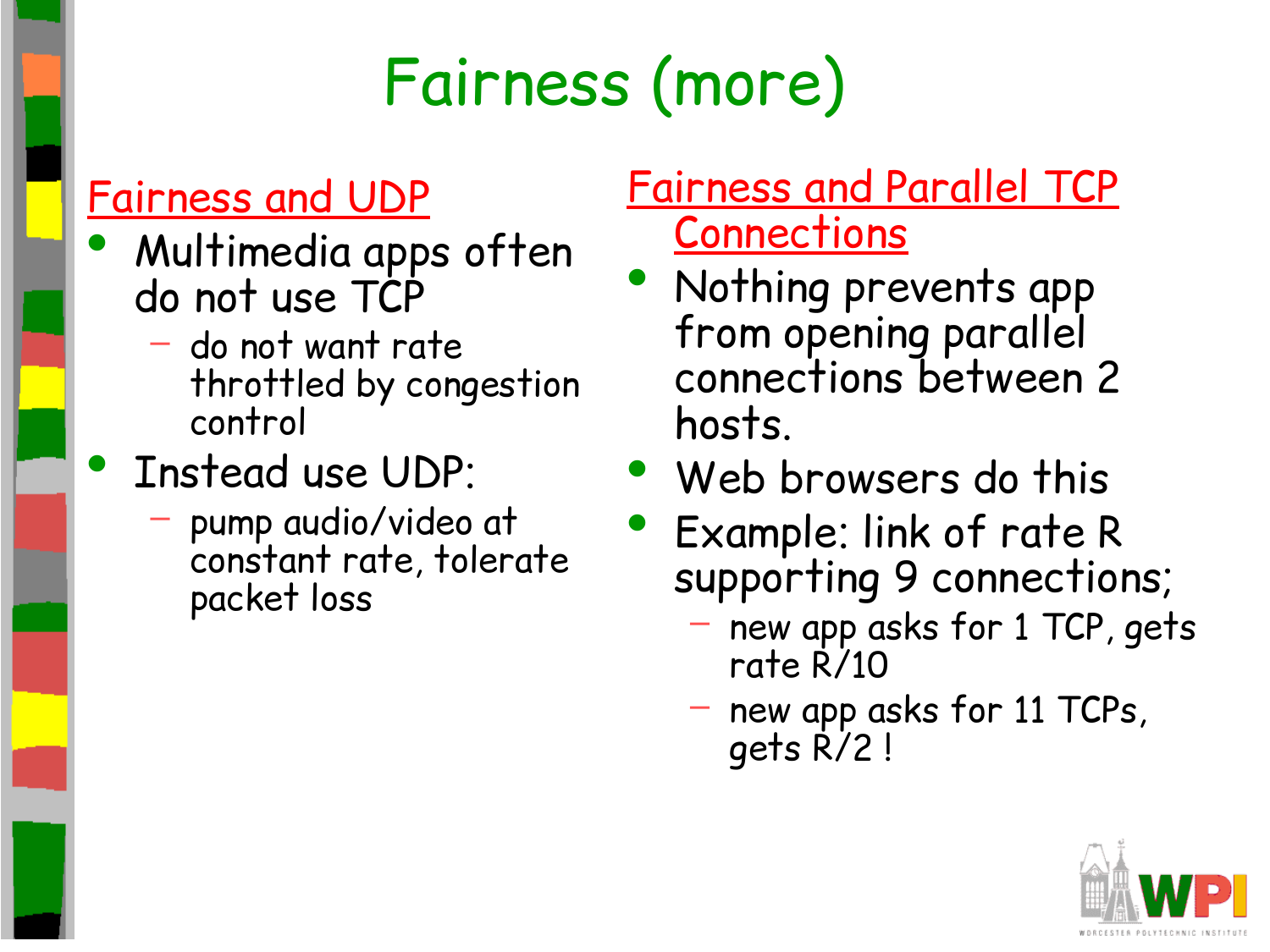

# Fairness (more)
Fairness and Parallel TCP Connections
Nothing prevents app from opening parallel connections between 2 hosts.
Web browsers do this
Example: link of rate R supporting 9 connections;
new app asks for 1 TCP, gets rate R/10
new app asks for 11 TCPs, gets R/2 !

Fairness and UDP
Multimedia apps often do not use TCP
do not want rate throttled by congestion control
Instead use UDP:
pump audio/video at constant rate, tolerate packet loss